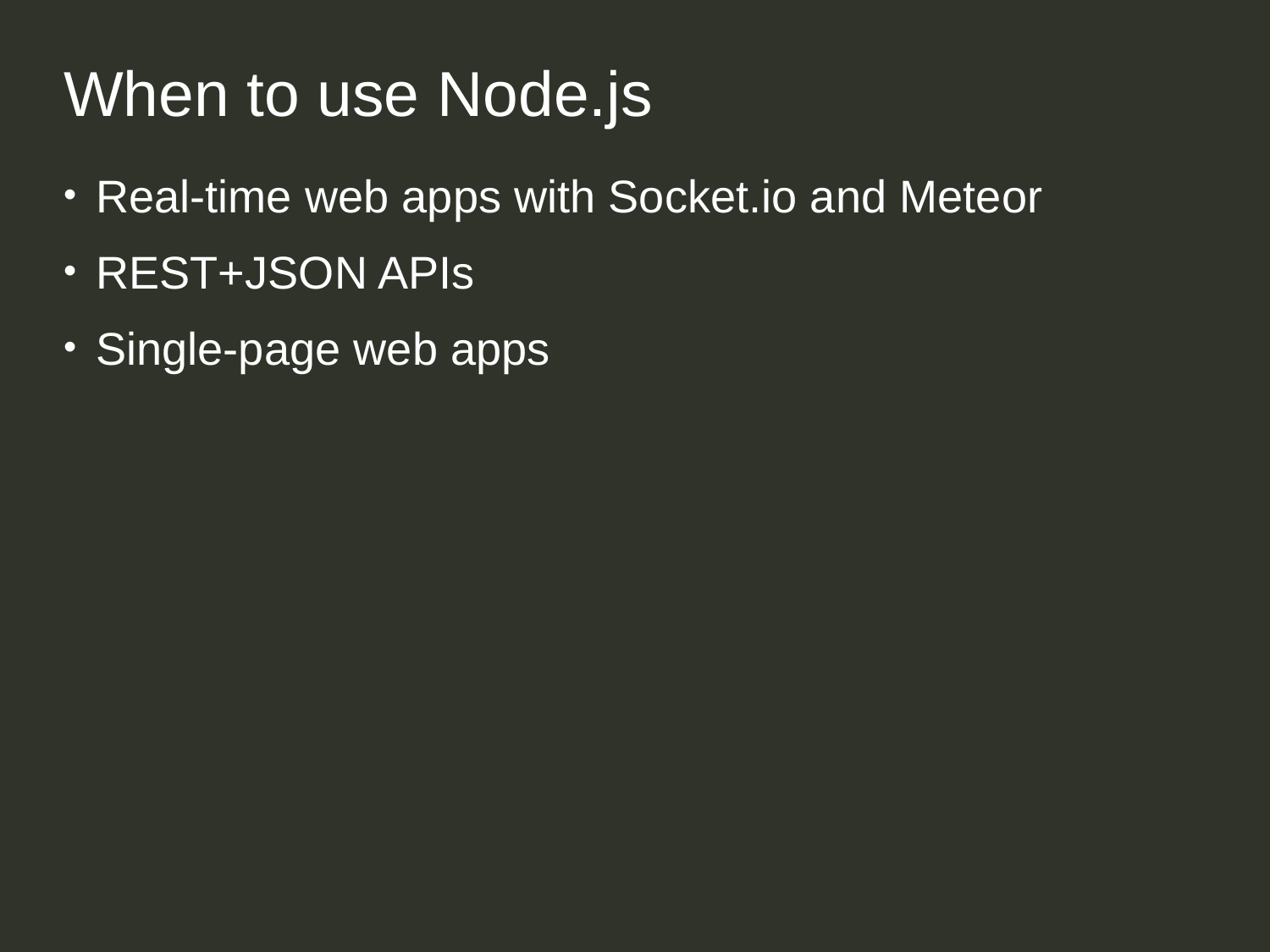

When to use Node.js
Real-time web apps with Socket.io and Meteor
REST+JSON APIs
Single-page web apps